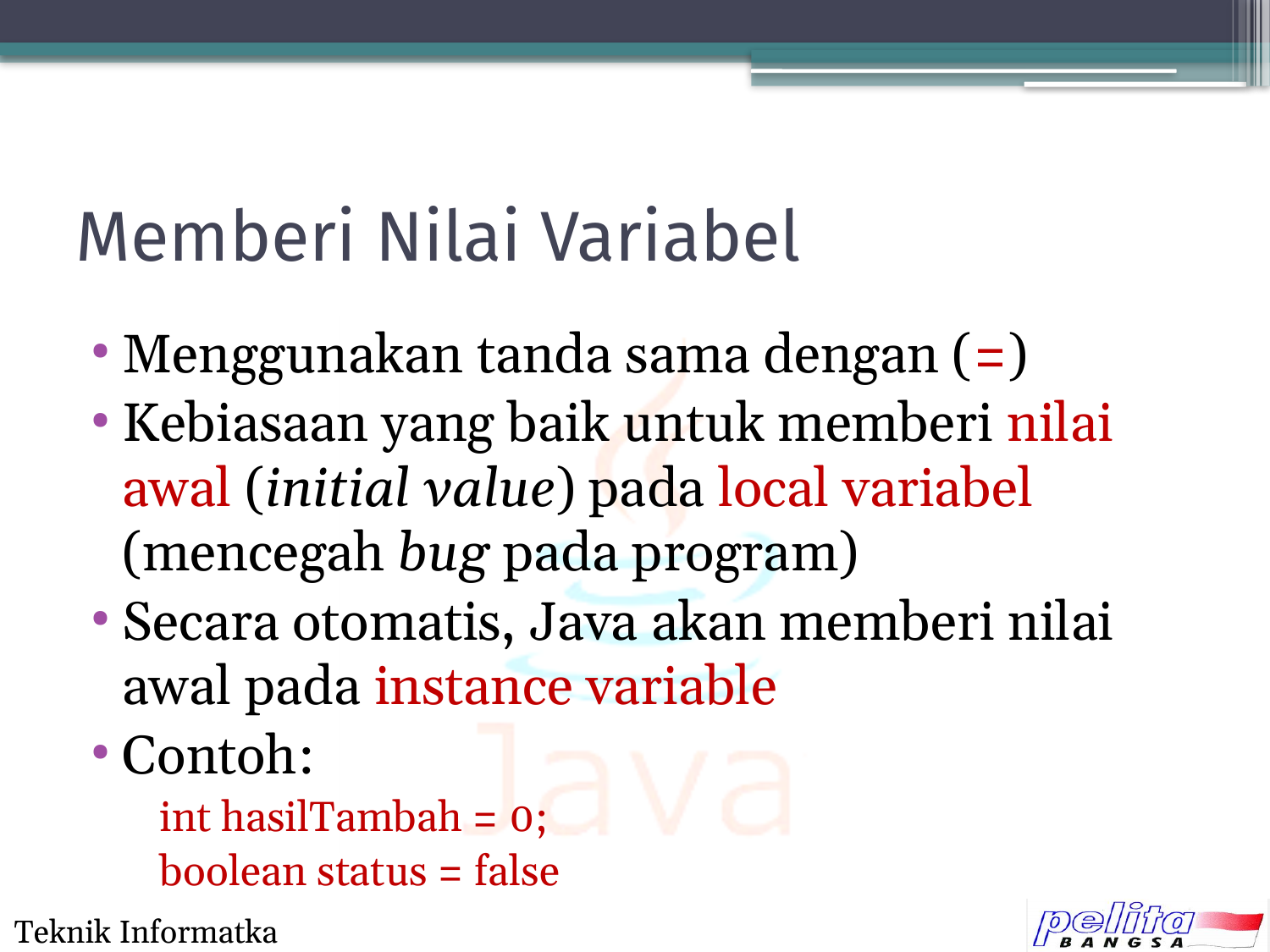

# Memberi Nilai Variabel
Menggunakan tanda sama dengan (=)
Kebiasaan yang baik untuk memberi nilai awal (initial value) pada local variabel (mencegah bug pada program)
Secara otomatis, Java akan memberi nilai awal pada instance variable
Contoh:
	int hasilTambah = 0;
	boolean status = false